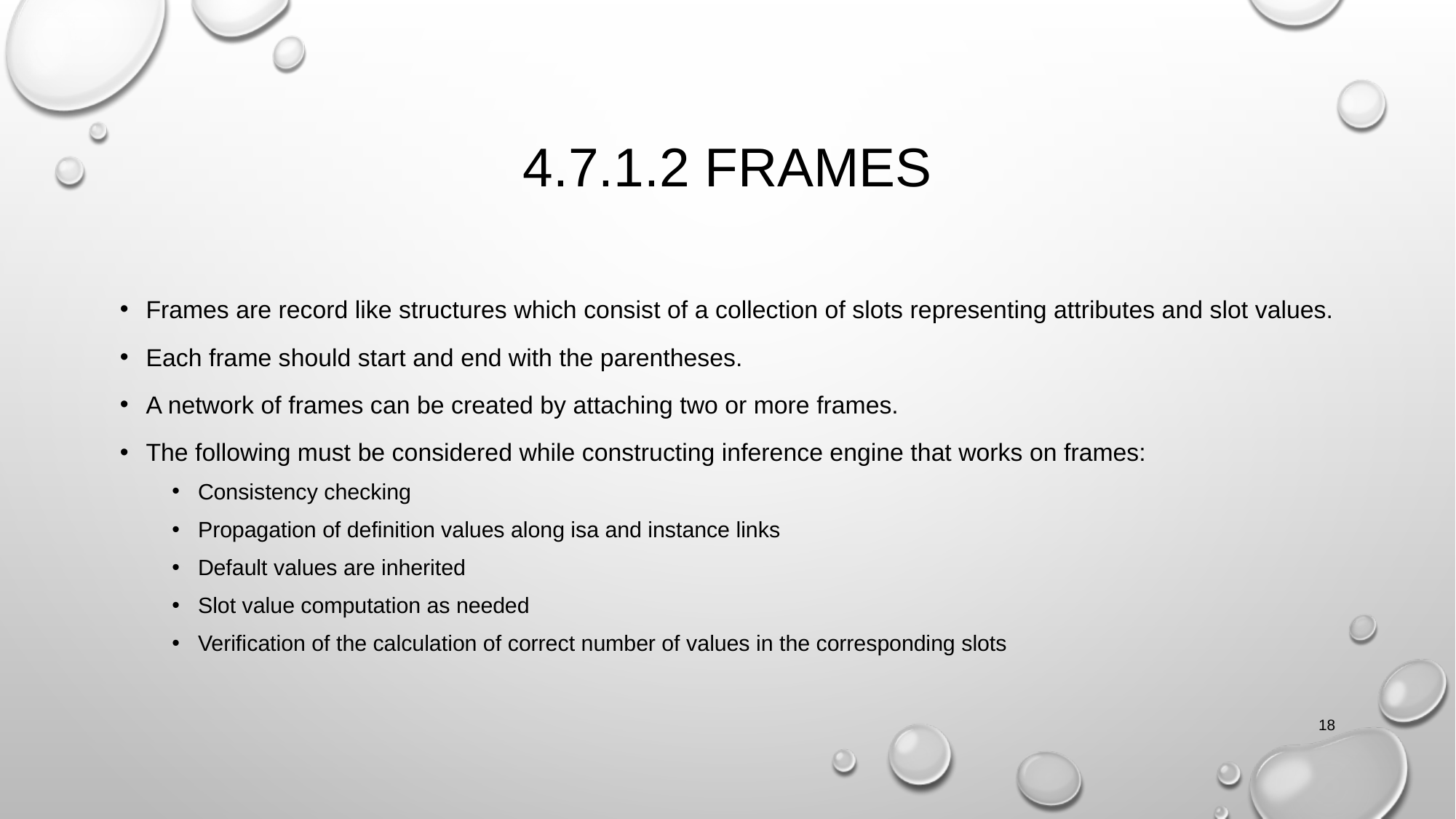

# 4.7.1.2 Frames
Frames are record like structures which consist of a collection of slots representing attributes and slot values.
Each frame should start and end with the parentheses.
A network of frames can be created by attaching two or more frames.
The following must be considered while constructing inference engine that works on frames:
Consistency checking
Propagation of definition values along isa and instance links
Default values are inherited
Slot value computation as needed
Verification of the calculation of correct number of values in the corresponding slots
18